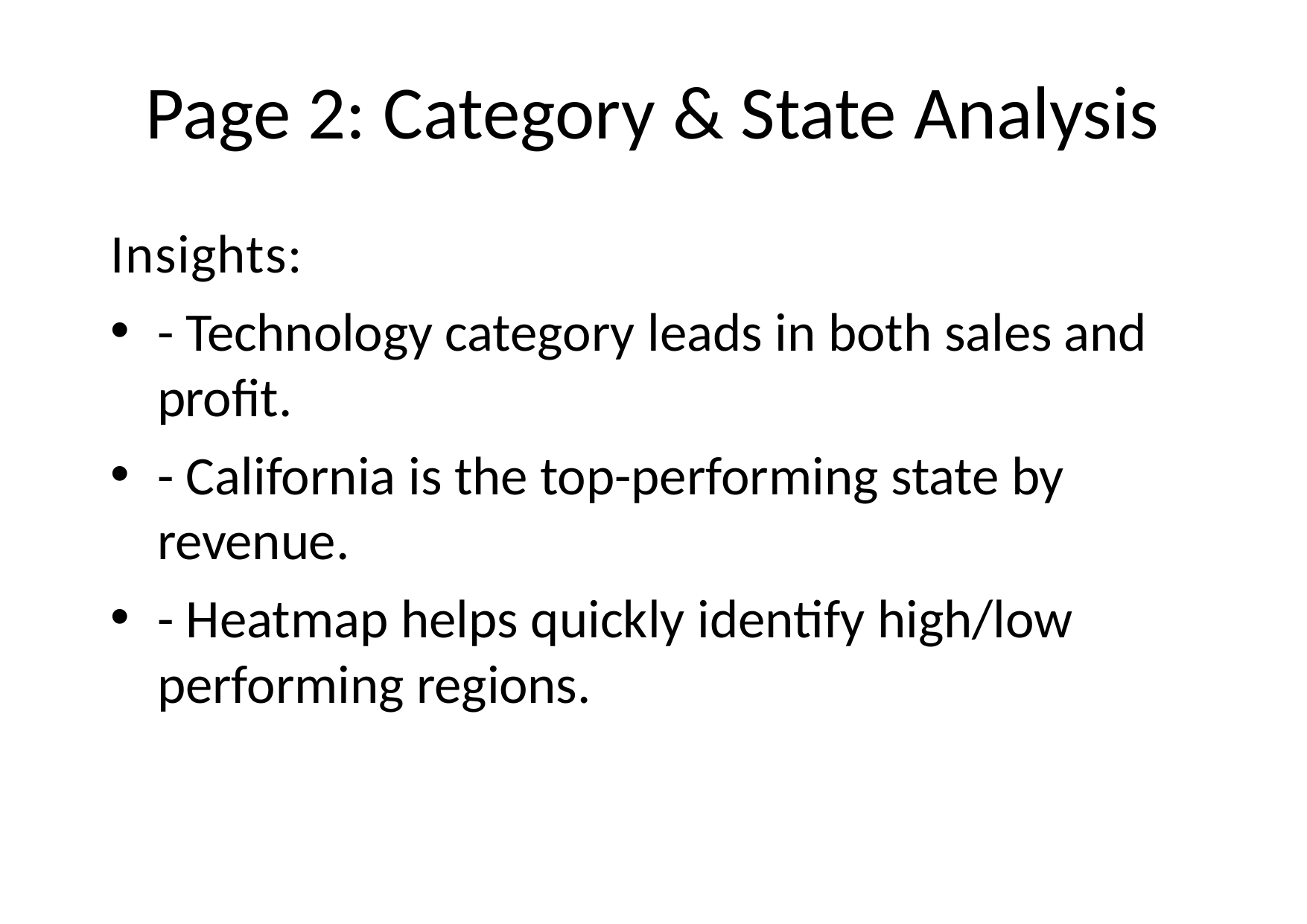

# Page 2: Category & State Analysis
Insights:
- Technology category leads in both sales and profit.
- California is the top-performing state by revenue.
- Heatmap helps quickly identify high/low performing regions.